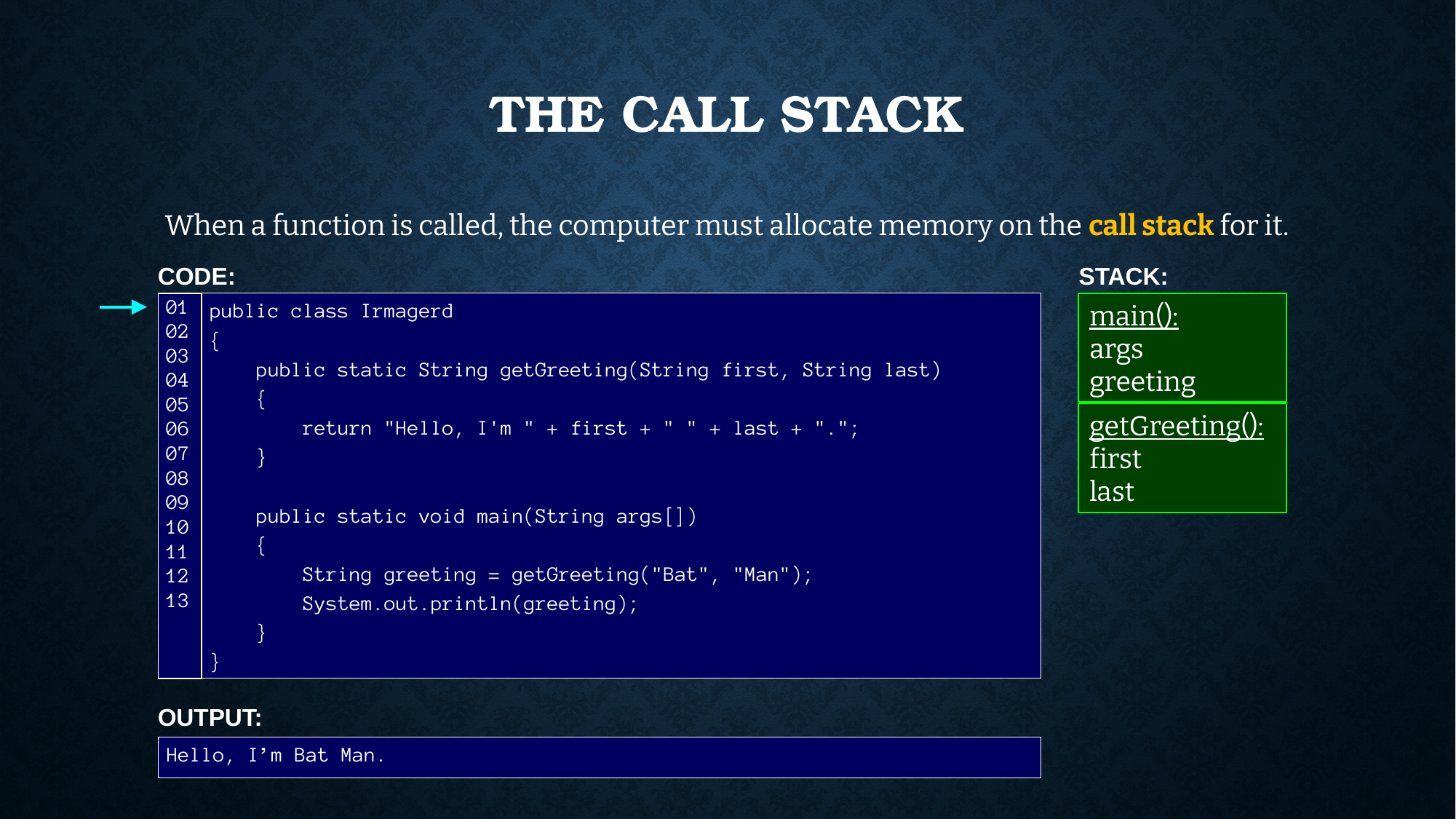

# The Call Stack
When a function is called, the computer must allocate memory on the call stack for it.
CODE:
STACK:
public class Irmagerd
{
    public static String getGreeting(String first, String last)
    {
        return "Hello, I'm " + first + " " + last + ".";
    }

    public static void main(String args[])
    {
        String greeting = getGreeting("Bat", "Man");
        System.out.println(greeting);
    }
}
main():
args
greeting
| 01 02 03 04 05 06 07 08 09 10 11 12 13 |
| --- |
getGreeting():
first
last
OUTPUT:
Hello, I’m Bat Man.